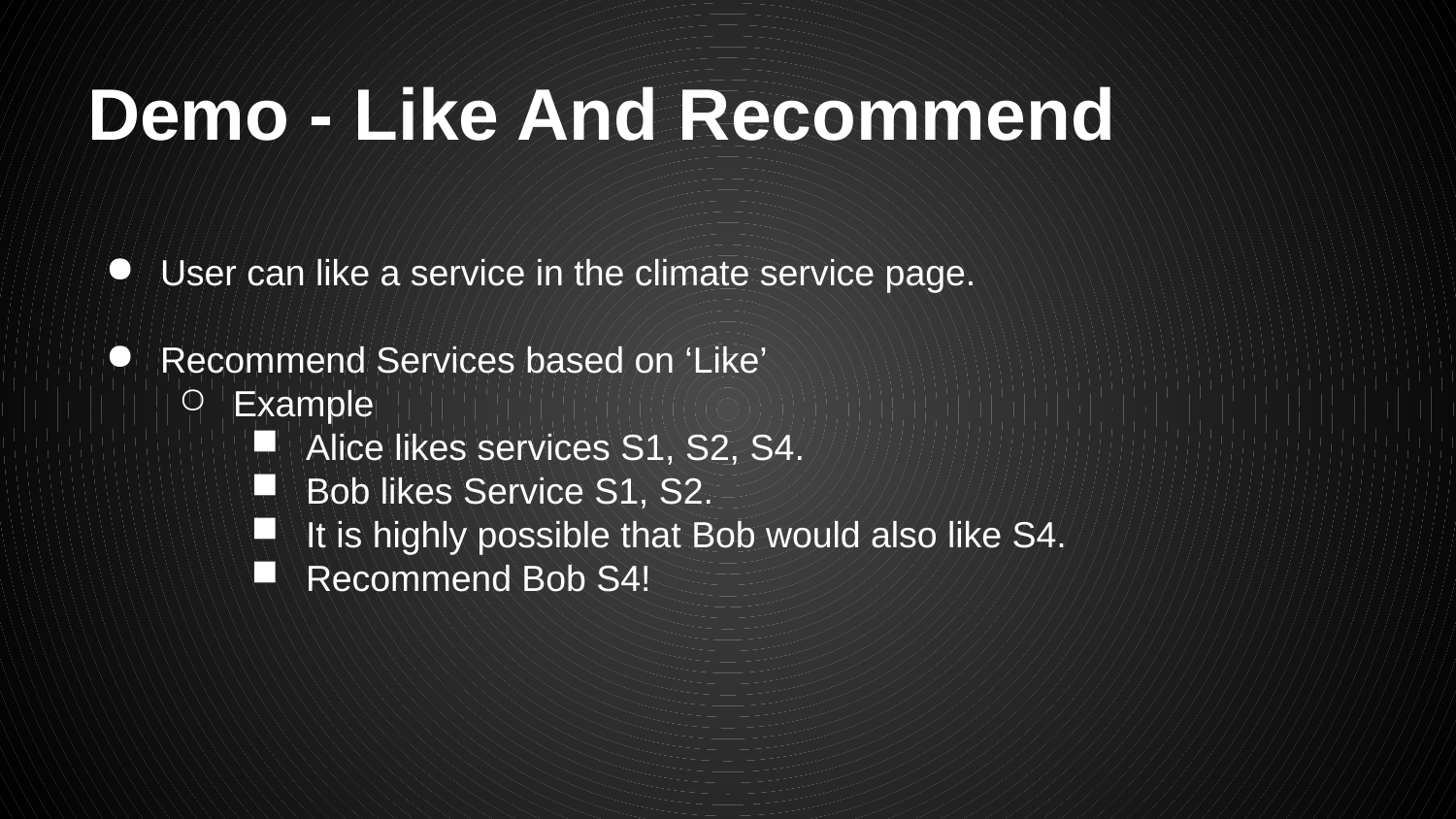

# Demo - Like And Recommend

User can like a service in the climate service page.

Recommend Services based on ‘Like’
Example
Alice likes services S1, S2, S4.
Bob likes Service S1, S2.
It is highly possible that Bob would also like S4.
Recommend Bob S4!